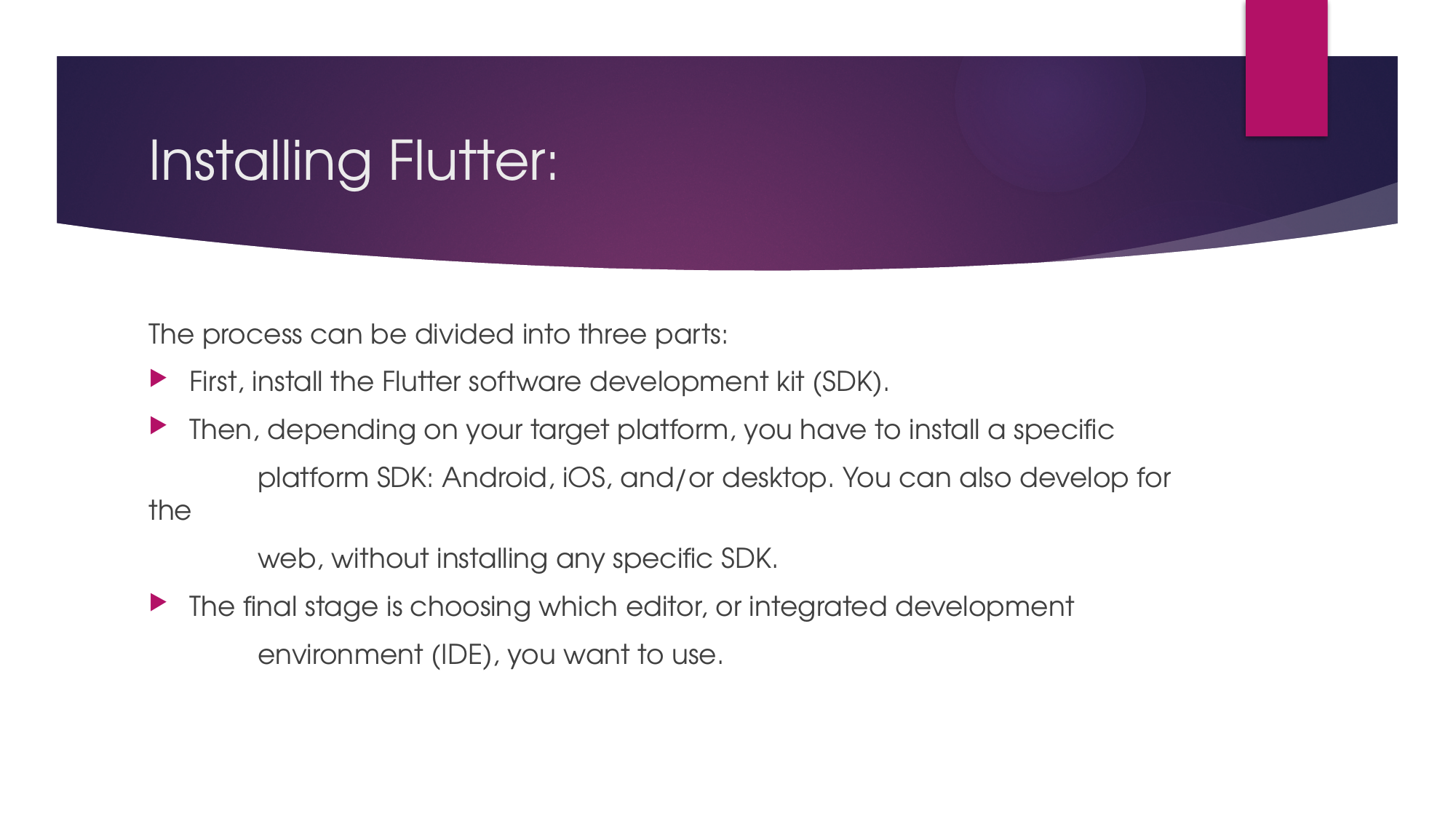

# Installing Flutter:
The process can be divided into three parts:
First, install the Flutter software development kit (SDK).
Then, depending on your target platform, you have to install a specific
 	platform SDK: Android, iOS, and/or desktop. You can also develop for the
 	web, without installing any specific SDK.
The final stage is choosing which editor, or integrated development
	environment (IDE), you want to use.